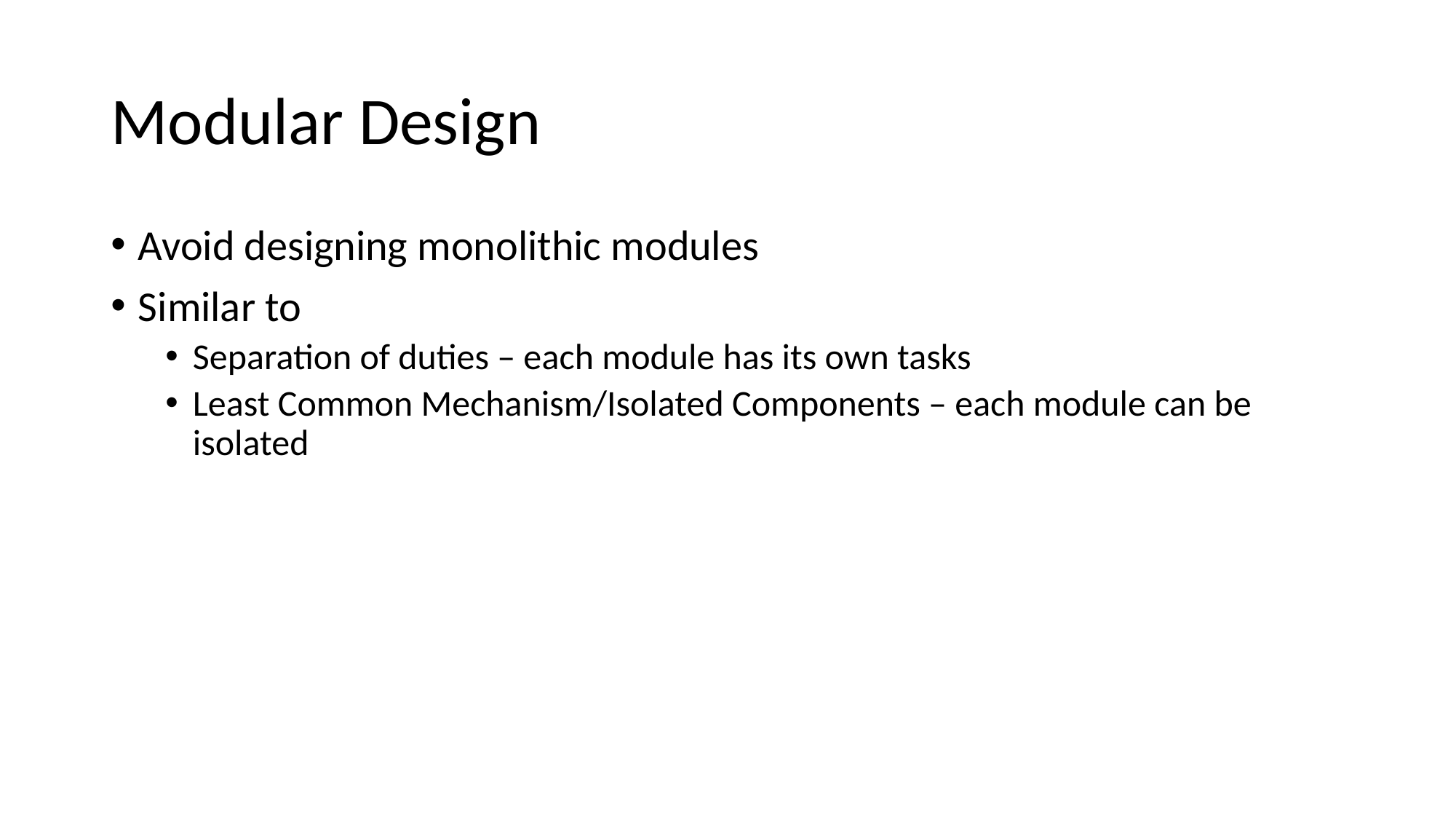

# Modular Design
Avoid designing monolithic modules
Similar to
Separation of duties – each module has its own tasks
Least Common Mechanism/Isolated Components – each module can be isolated